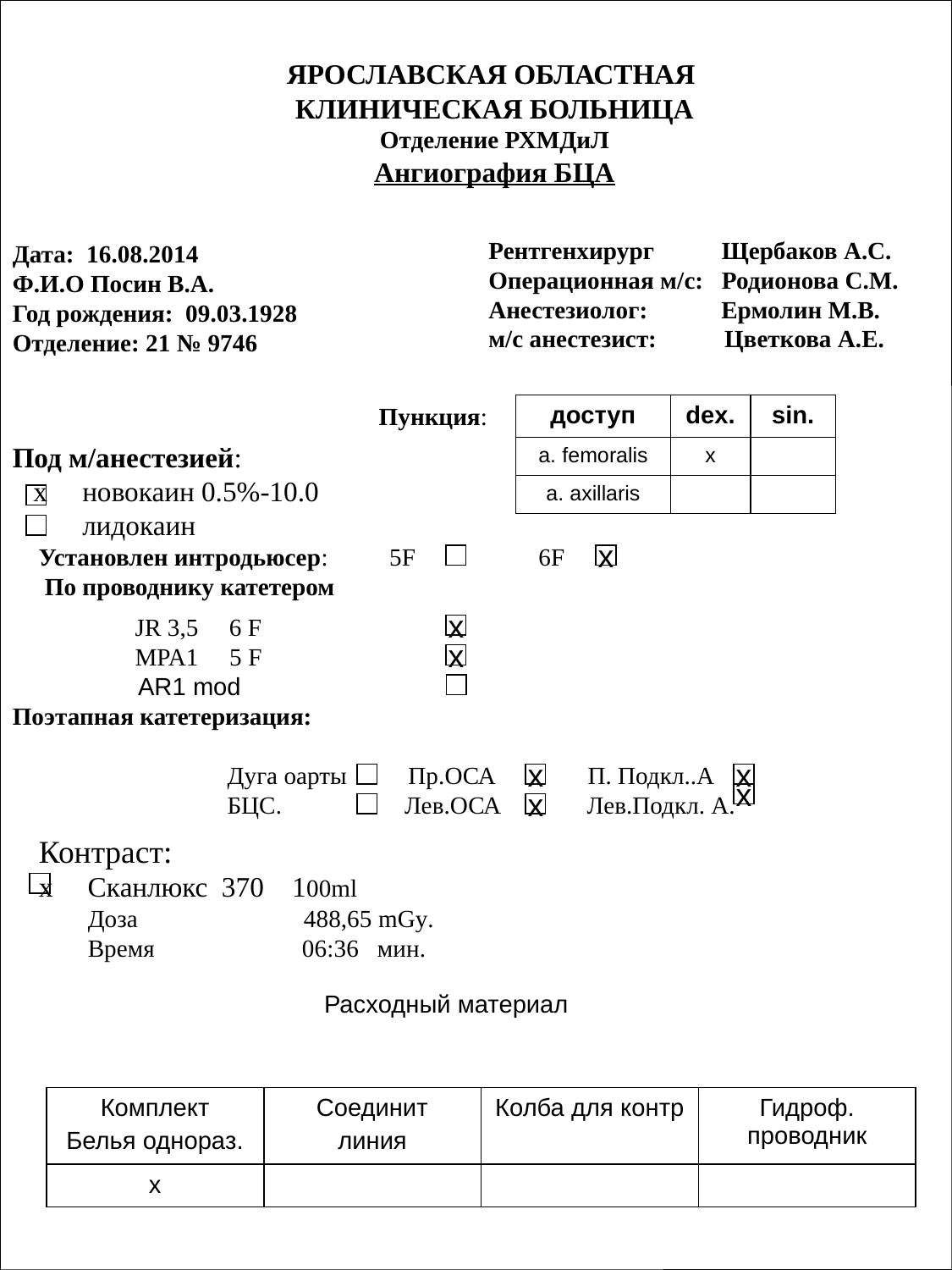

ЯРОСЛАВСКАЯ ОБЛАСТНАЯ
КЛИНИЧЕСКАЯ БОЛЬНИЦА
Отделение РХМДиЛ
Ангиография БЦА

Дата:  16.08.2014
Ф.И.О Посин В.А.
Год рождения:  09.03.1928
Отделение: 21 № 9746

Рентгенхирург           Щербаков А.С.
Операционная м/с:   Родионова С.М.
Анестезиолог:            Ермолин М.В.
м/с анестезист:           Цветкова А.Е.

Под м/анестезией:
   х     новокаин 0.5%-10.0
          лидокаин

Пункция:
| доступ | dex. | sin. |
| --- | --- | --- |
| a. femoralis | х |  |
| a. axillaris |  |  |

Установлен интродьюсер:          5F                    6F
 По проводнику катетером

х
                    JR 3,5     6 F
                    MPA1     5 F
                  AR1 mod
Поэтапная катетеризация:

                                   Дуга оарты          Пр.ОСА               П. Подкл..А
                                   БЦС.                    Лев.ОСА              Лев.Подкл. А.

х
х

х
х
х

х
Контраст:
х     Сканлюкс  370    100ml
        Доза                           488,65 mGy.
        Время                        06:36   мин.

Расходный материал

| Комплект Белья однораз. | Соединит линия | Колба для контр | Гидроф. проводник |
| --- | --- | --- | --- |
| х |  |  |  |